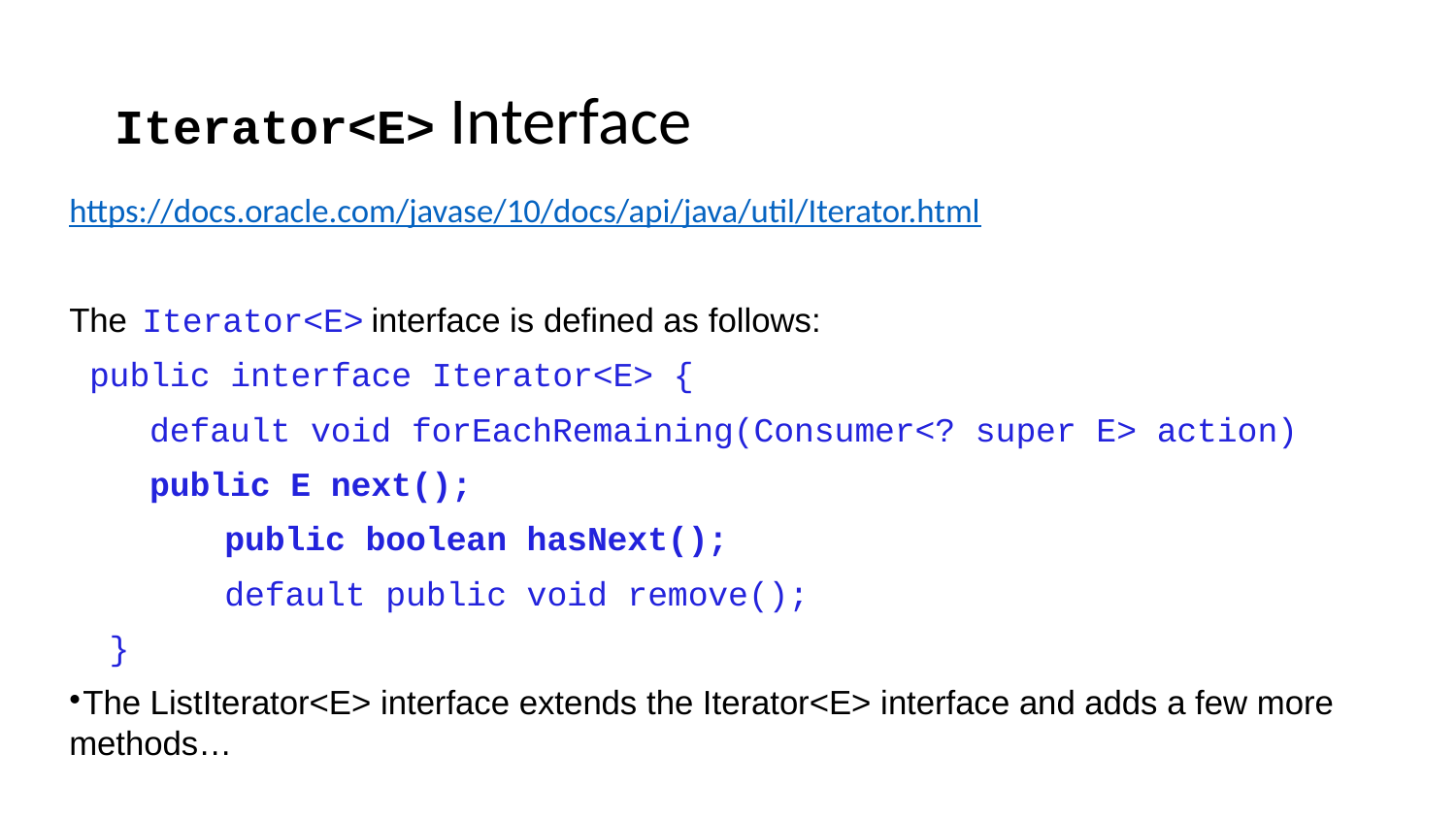

# Iterator<E> Interface
https://docs.oracle.com/javase/10/docs/api/java/util/Iterator.html

The  Iterator<E> interface is defined as follows:
 public interface Iterator<E> {
    default void forEachRemaining(Consumer<? super E> action)
    public E next();
			 public boolean hasNext();
			 default public void remove();
  }
The ListIterator<E> interface extends the Iterator<E> interface and adds a few more methods…